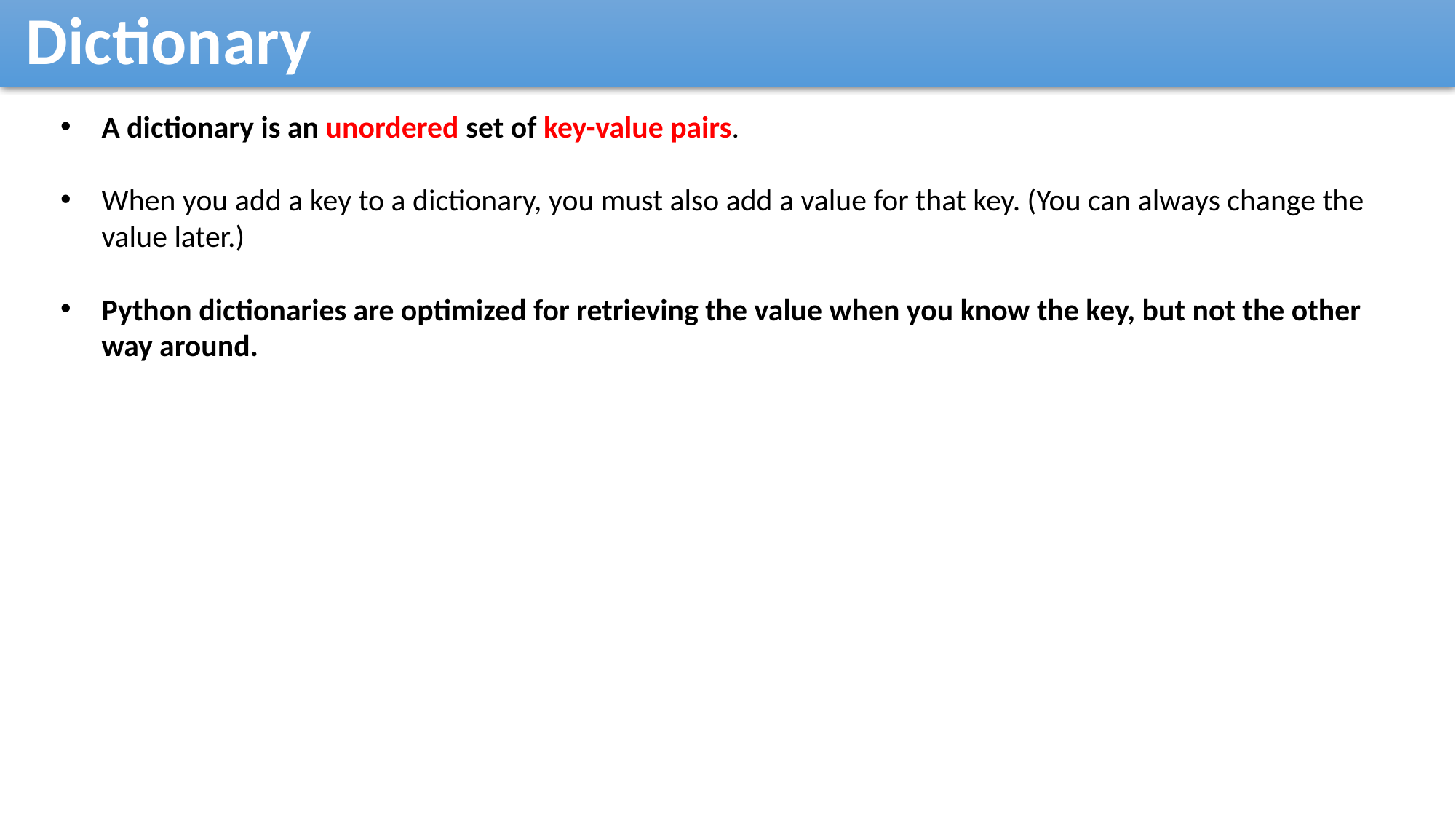

Dictionary
A dictionary is an unordered set of key-value pairs.

When you add a key to a dictionary, you must also add a value for that key. (You can always change the value later.)

Python dictionaries are optimized for retrieving the value when you know the key, but not the other way around.